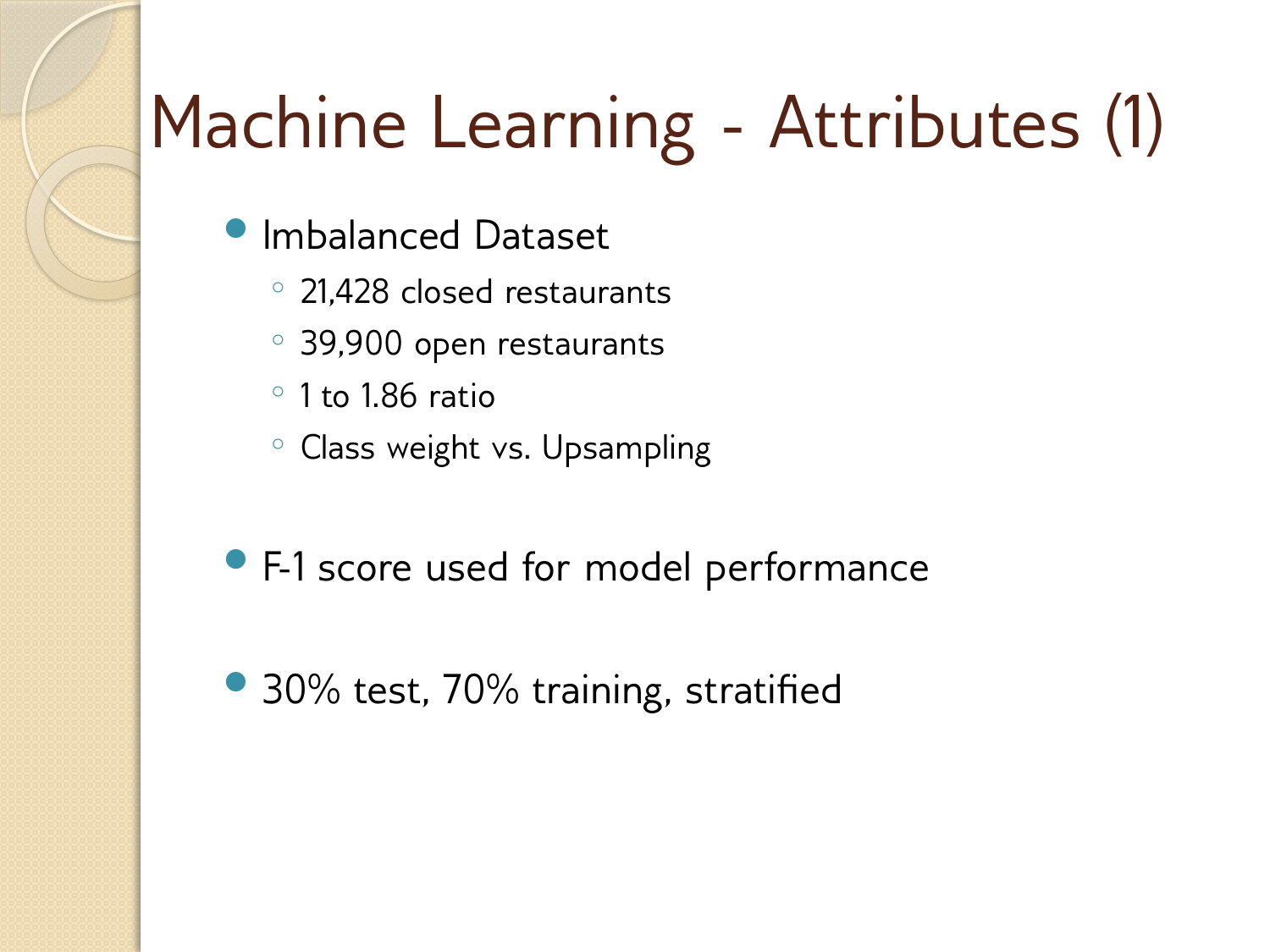

# Machine Learning - Attributes (1)
Imbalanced Dataset
21,428 closed restaurants
39,900 open restaurants
1 to 1.86 ratio
Class weight vs. Upsampling

F-1 score used for model performance

30% test, 70% training, stratified